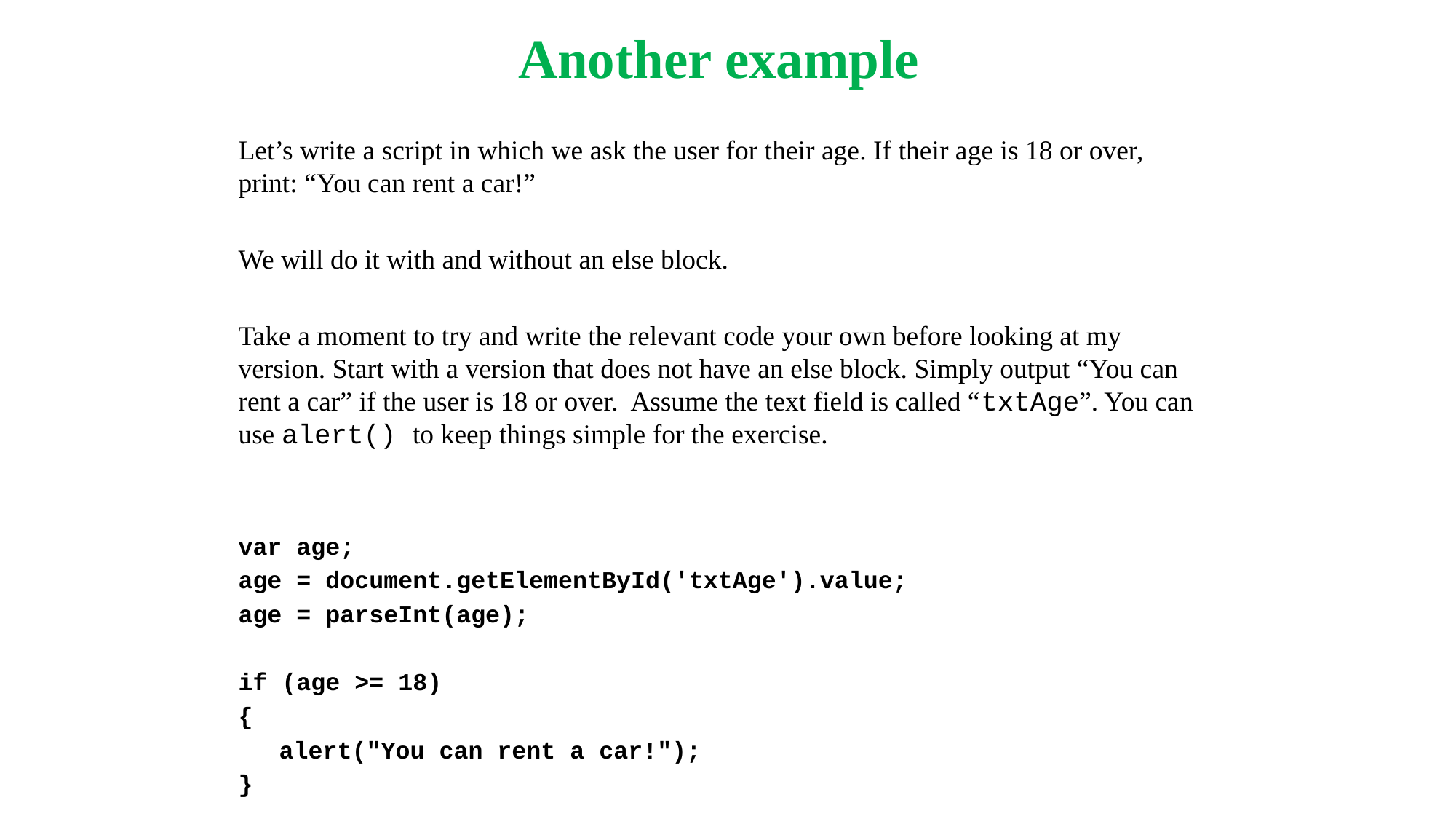

# Another example
Let’s write a script in which we ask the user for their age. If their age is 18 or over, print: “You can rent a car!”

We will do it with and without an else block.

Take a moment to try and write the relevant code your own before looking at my version. Start with a version that does not have an else block. Simply output “You can rent a car” if the user is 18 or over.  Assume the text field is called “txtAge”. You can use alert() to keep things simple for the exercise.

var age;
age = document.getElementById('txtAge').value;
age = parseInt(age);

if (age >= 18)
{
	alert("You can rent a car!");
}